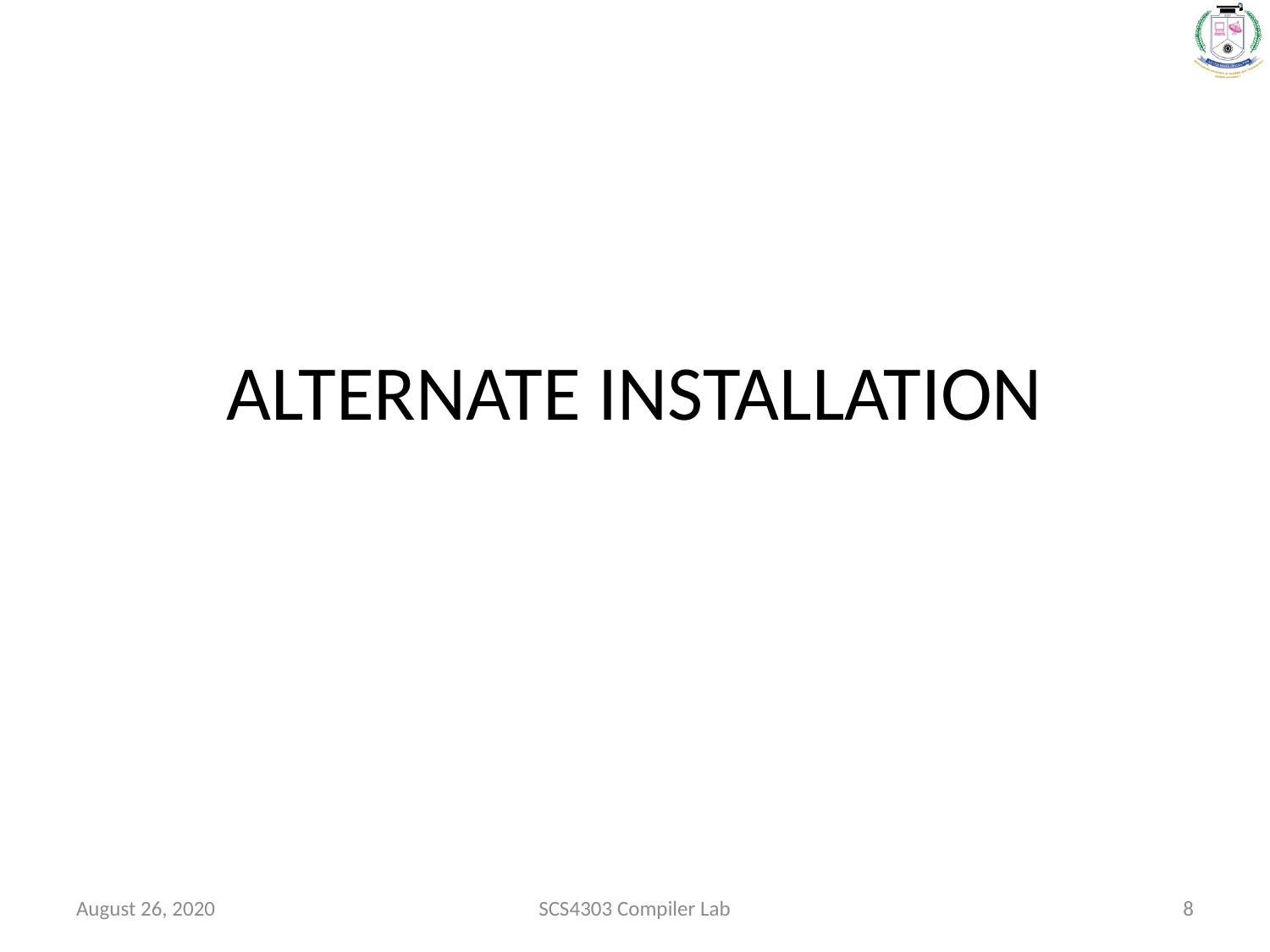

ALTERNATE INSTALLATION
August 26, 2020
SCS4303 Compiler Lab
8